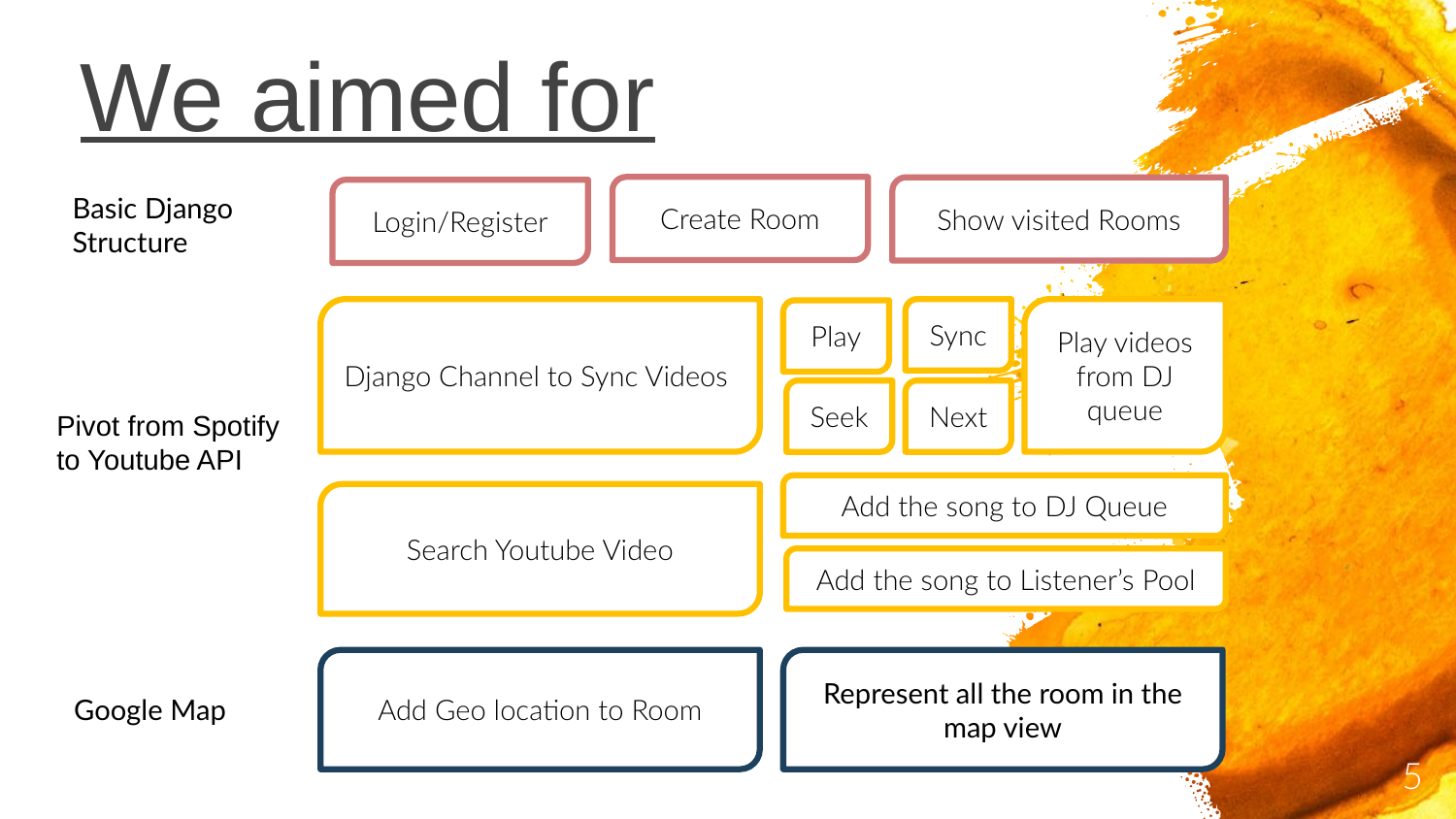

# We aimed for
Create Room
Show visited Rooms
Login/Register
Basic Django Structure
Django Channel to Sync Videos
Sync
Play videos from DJ queue
Play
Seek
Next
Pivot from Spotify to Youtube API
Add the song to DJ Queue
Search Youtube Video
Add the song to Listener’s Pool
Add Geo location to Room
Represent all the room in the map view
Google Map
5